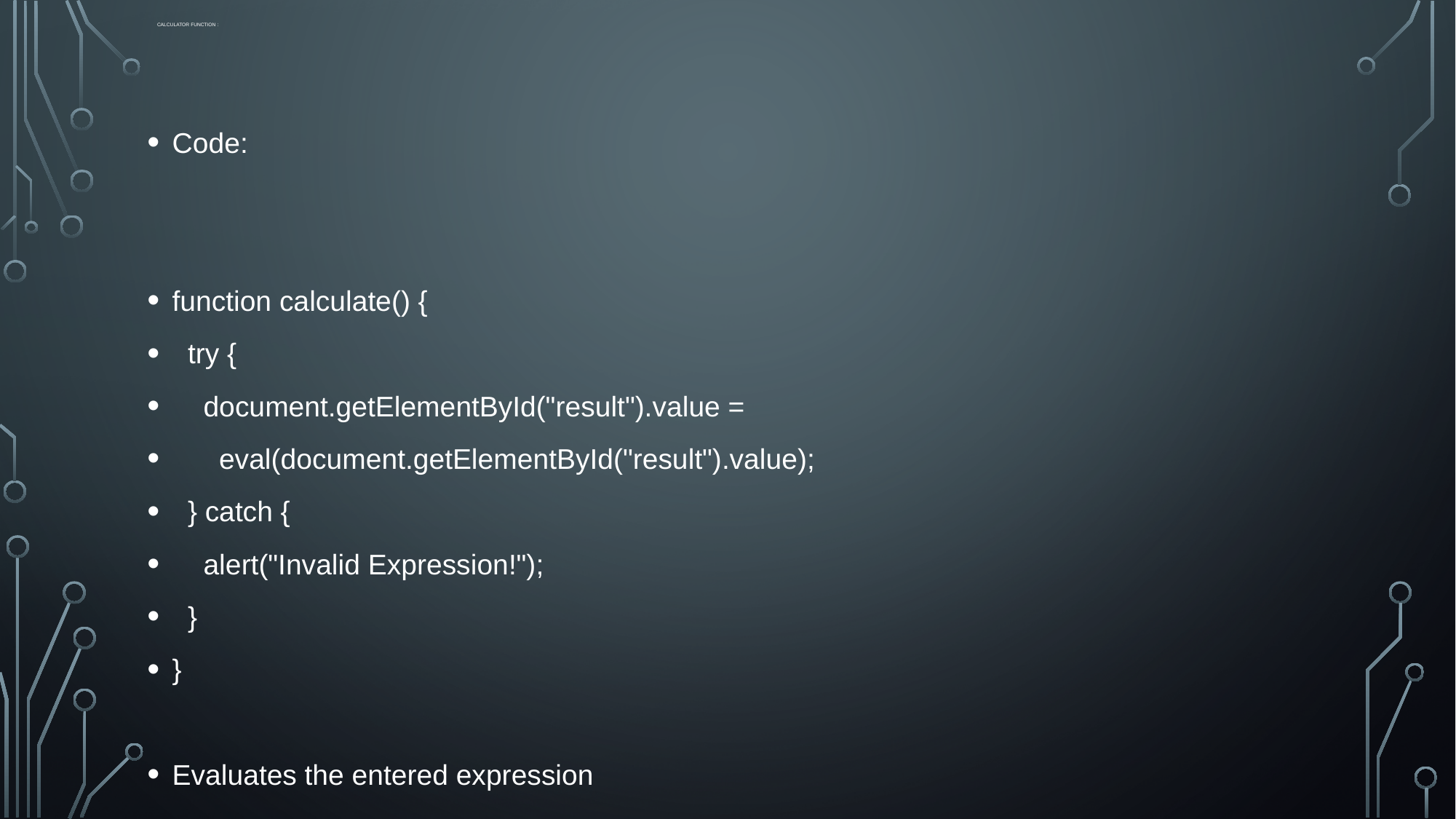

# Calculator function :
Code:

function calculate() {
  try {
    document.getElementById("result").value =
      eval(document.getElementById("result").value);
  } catch {
    alert("Invalid Expression!");
  }
}

Evaluates the entered expression